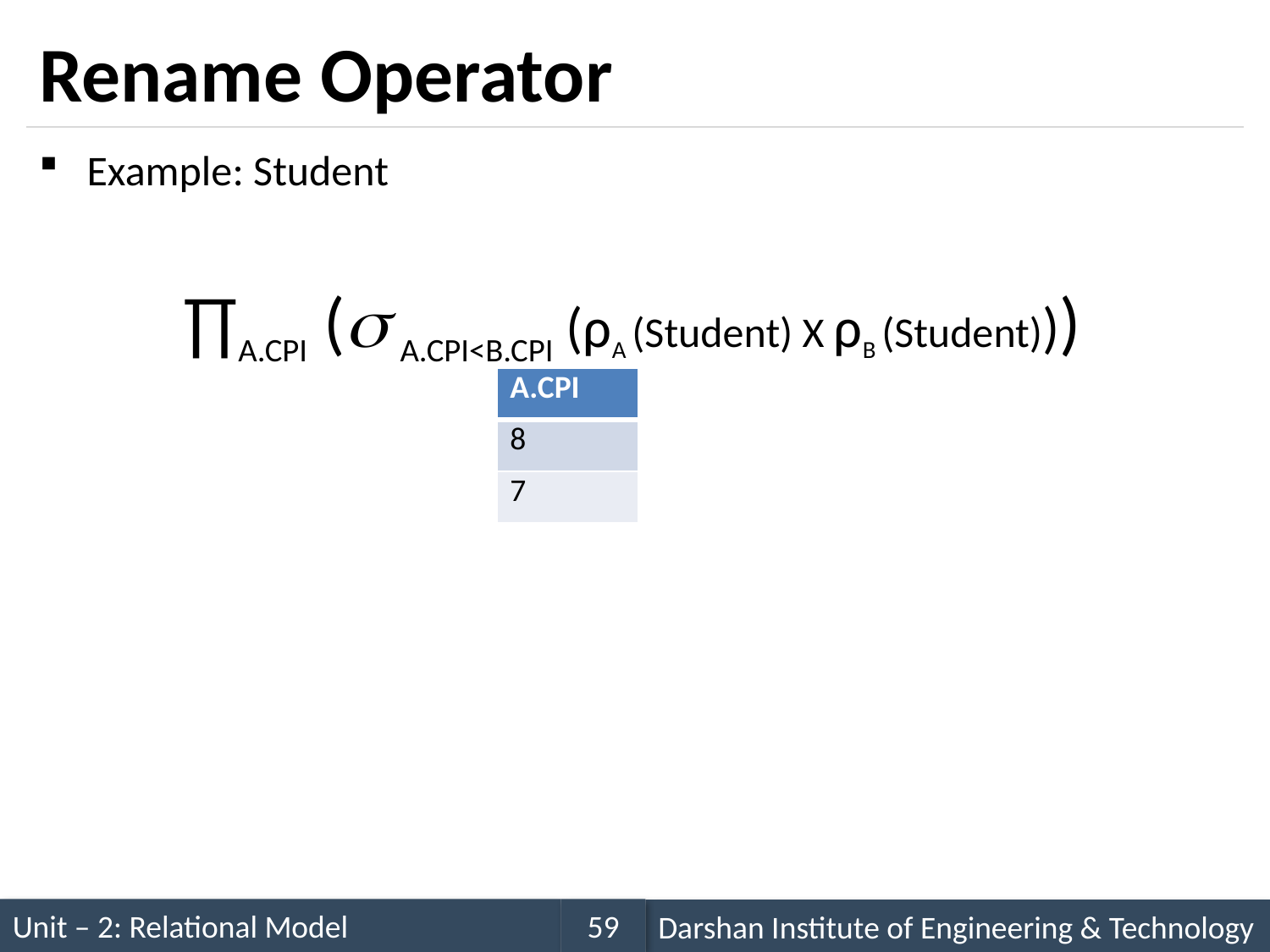

# Rename Operator
Example: Student

	 ∏A.CPI (σ A.CPI<B.CPI (ρA (Student) X ρB (Student)))
| A.CPI |
| --- |
| 8 |
| 7 |